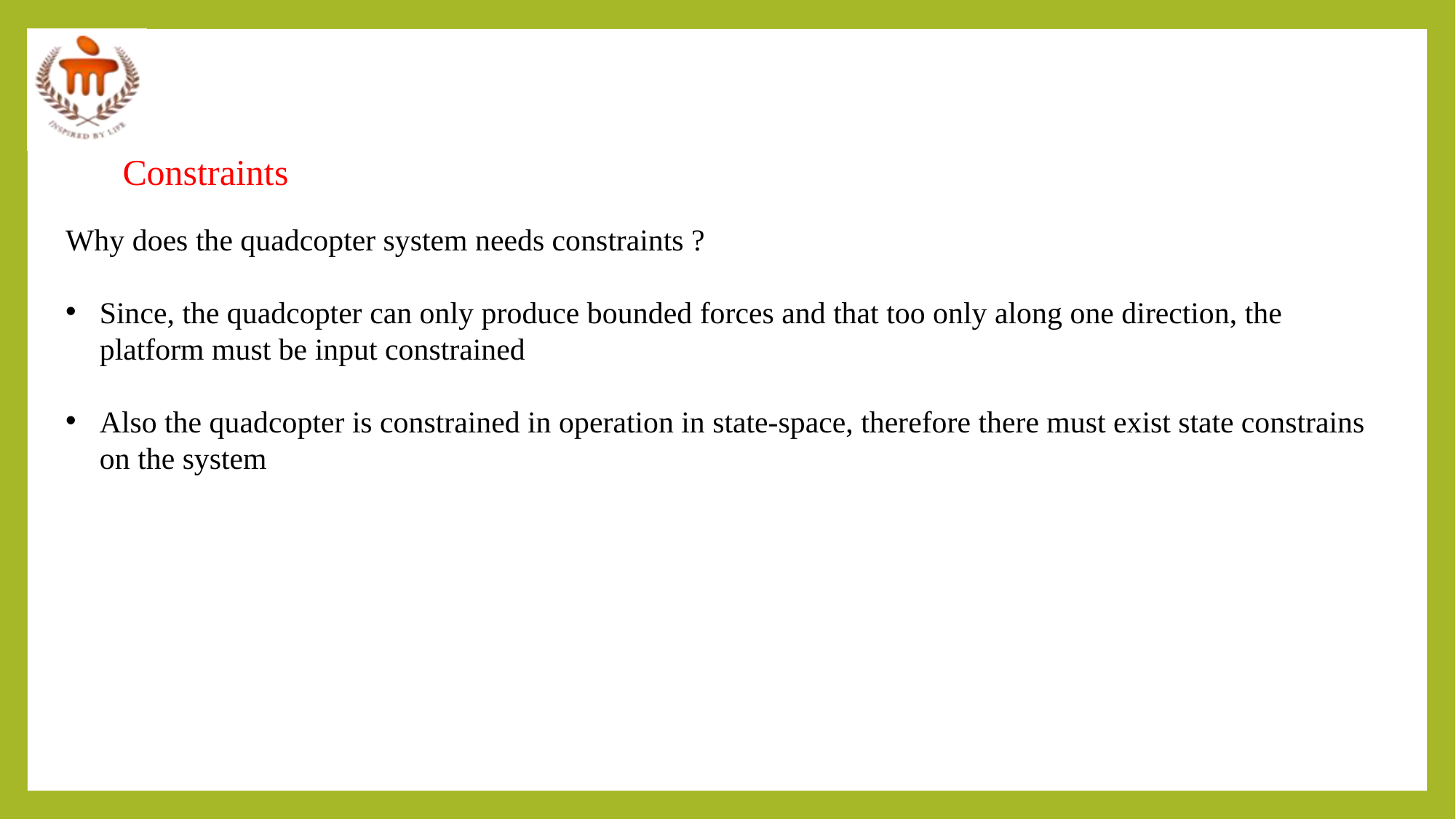

Constraints
Why does the quadcopter system needs constraints ?

Since, the quadcopter can only produce bounded forces and that too only along one direction, the platform must be input constrained

Also the quadcopter is constrained in operation in state-space, therefore there must exist state constrains on the system